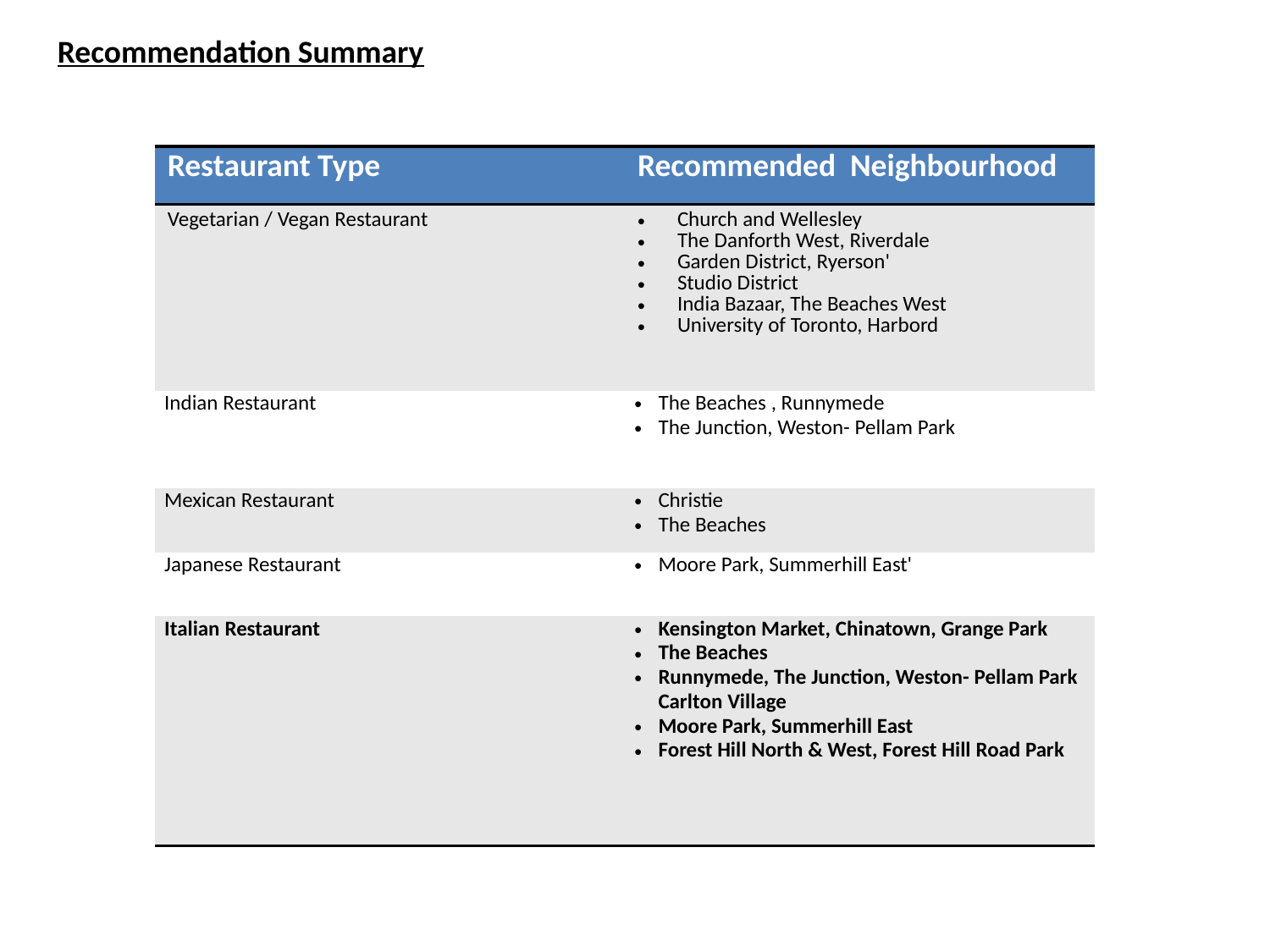

Recommendation Summary
| Restaurant Type | Recommended Neighbourhood |
| --- | --- |
| Vegetarian / Vegan Restaurant | Church and Wellesley The Danforth West, Riverdale Garden District, Ryerson' Studio District India Bazaar, The Beaches West University of Toronto, Harbord |
| Indian Restaurant | The Beaches , Runnymede The Junction, Weston- Pellam Park |
| Mexican Restaurant | Christie The Beaches |
| Japanese Restaurant | Moore Park, Summerhill East' |
| Italian Restaurant | Kensington Market, Chinatown, Grange Park The Beaches Runnymede, The Junction, Weston- Pellam Park Carlton Village Moore Park, Summerhill East Forest Hill North & West, Forest Hill Road Park |